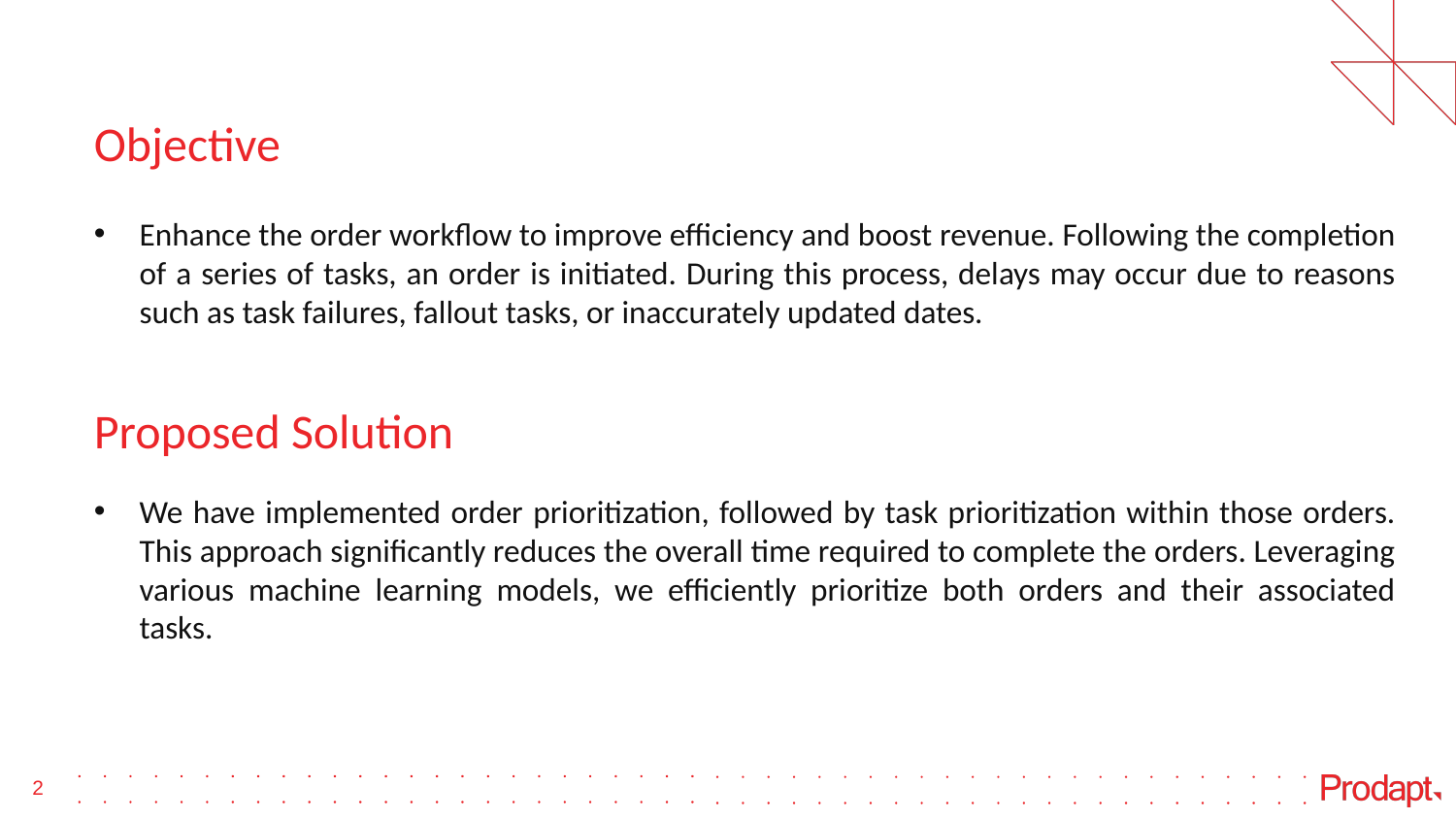

# Objective
Enhance the order workflow to improve efficiency and boost revenue. Following the completion of a series of tasks, an order is initiated. During this process, delays may occur due to reasons such as task failures, fallout tasks, or inaccurately updated dates.
Proposed Solution
We have implemented order prioritization, followed by task prioritization within those orders. This approach significantly reduces the overall time required to complete the orders. Leveraging various machine learning models, we efficiently prioritize both orders and their associated tasks.